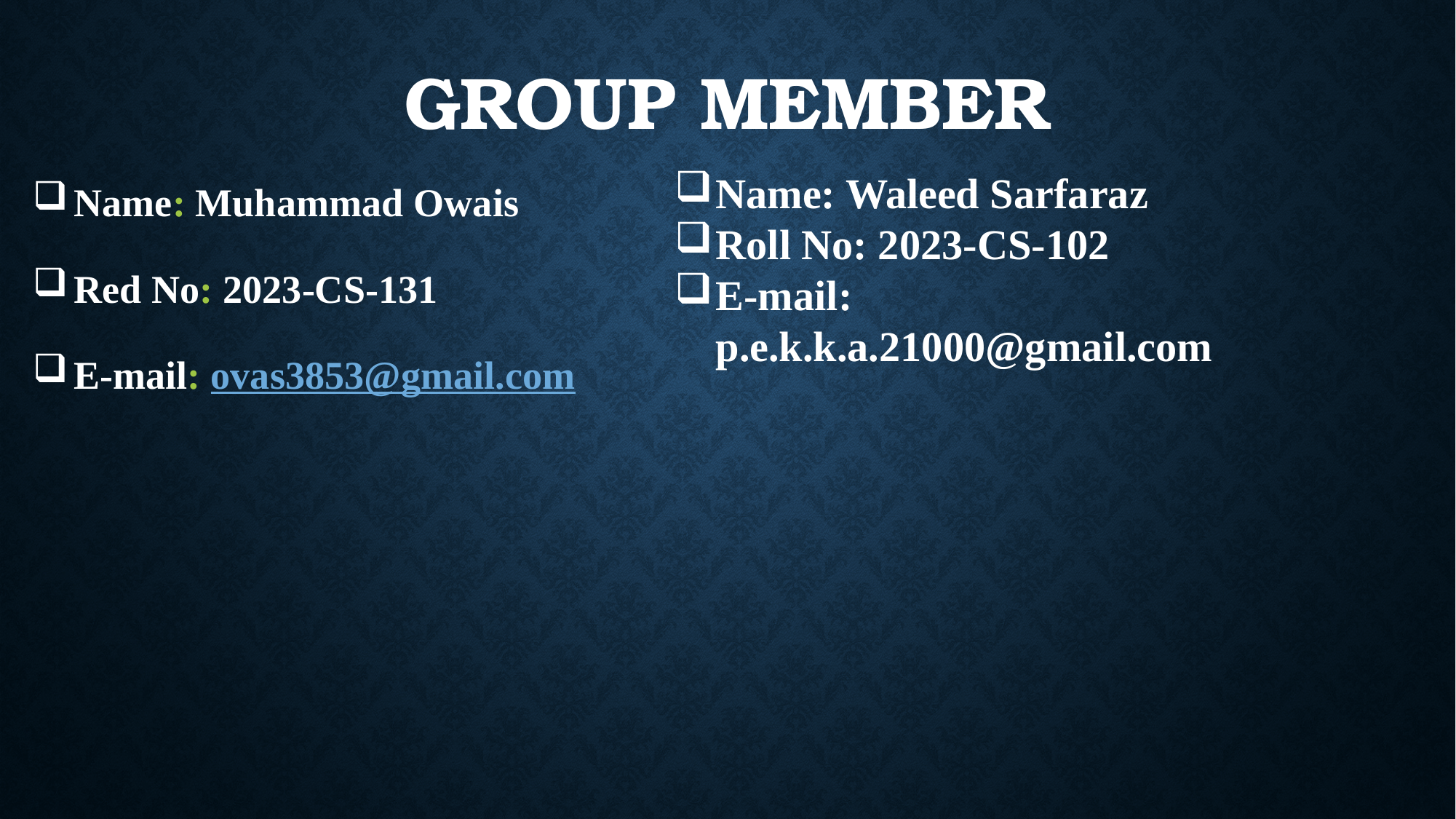

# Group Member
Name: Muhammad Owais
Red No: 2023-CS-131
E-mail: ovas3853@gmail.com

Name: Waleed Sarfaraz
Roll No: 2023-CS-102
E-mail: p.e.k.k.a.21000@gmail.com